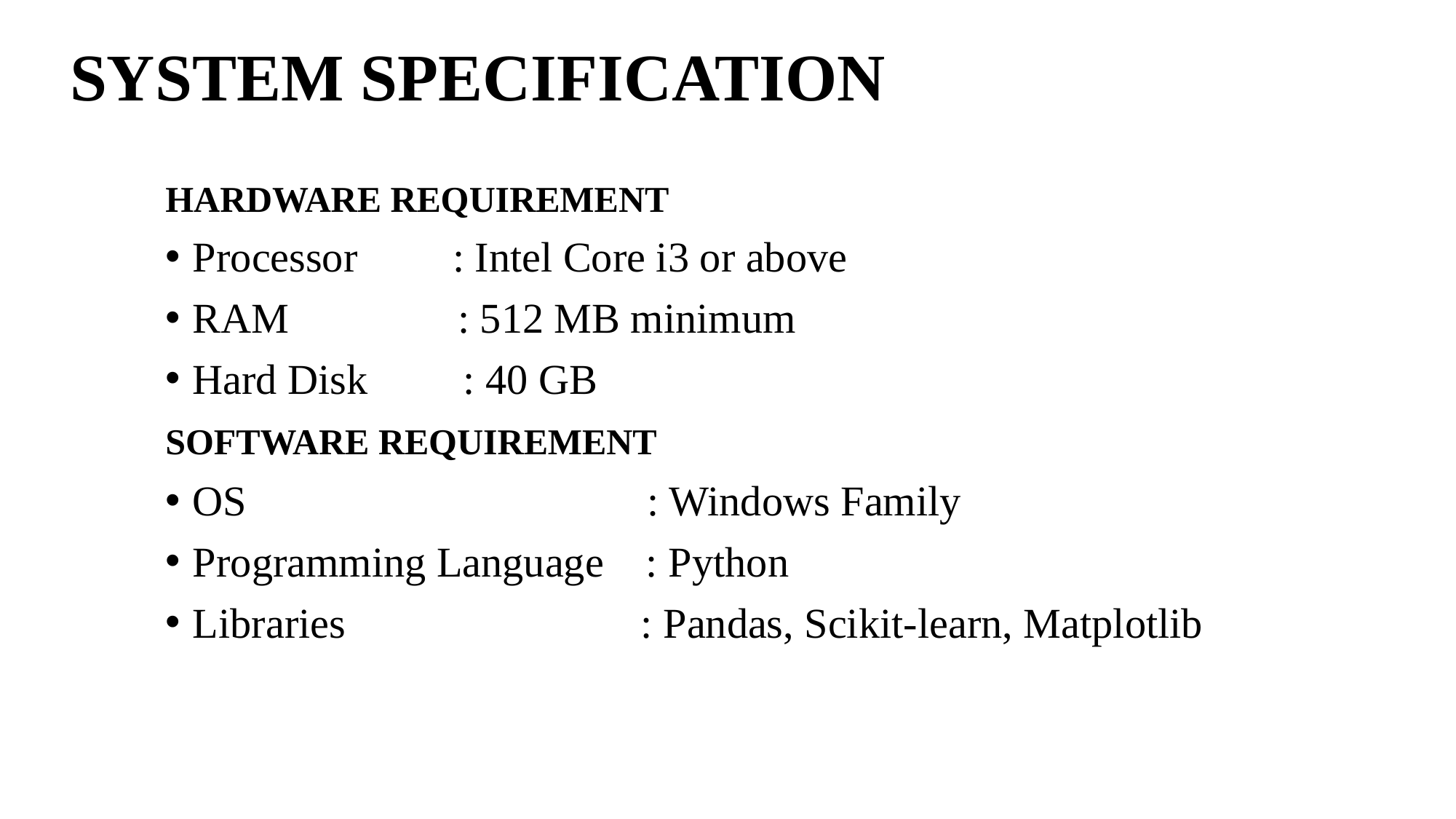

# SYSTEM SPECIFICATION
HARDWARE REQUIREMENT
Processor         : Intel Core i3 or above
RAM                : 512 MB minimum
Hard Disk         : 40 GB
SOFTWARE REQUIREMENT
OS                                      : Windows Family
Programming Language    : Python
Libraries                            : Pandas, Scikit-learn, Matplotlib